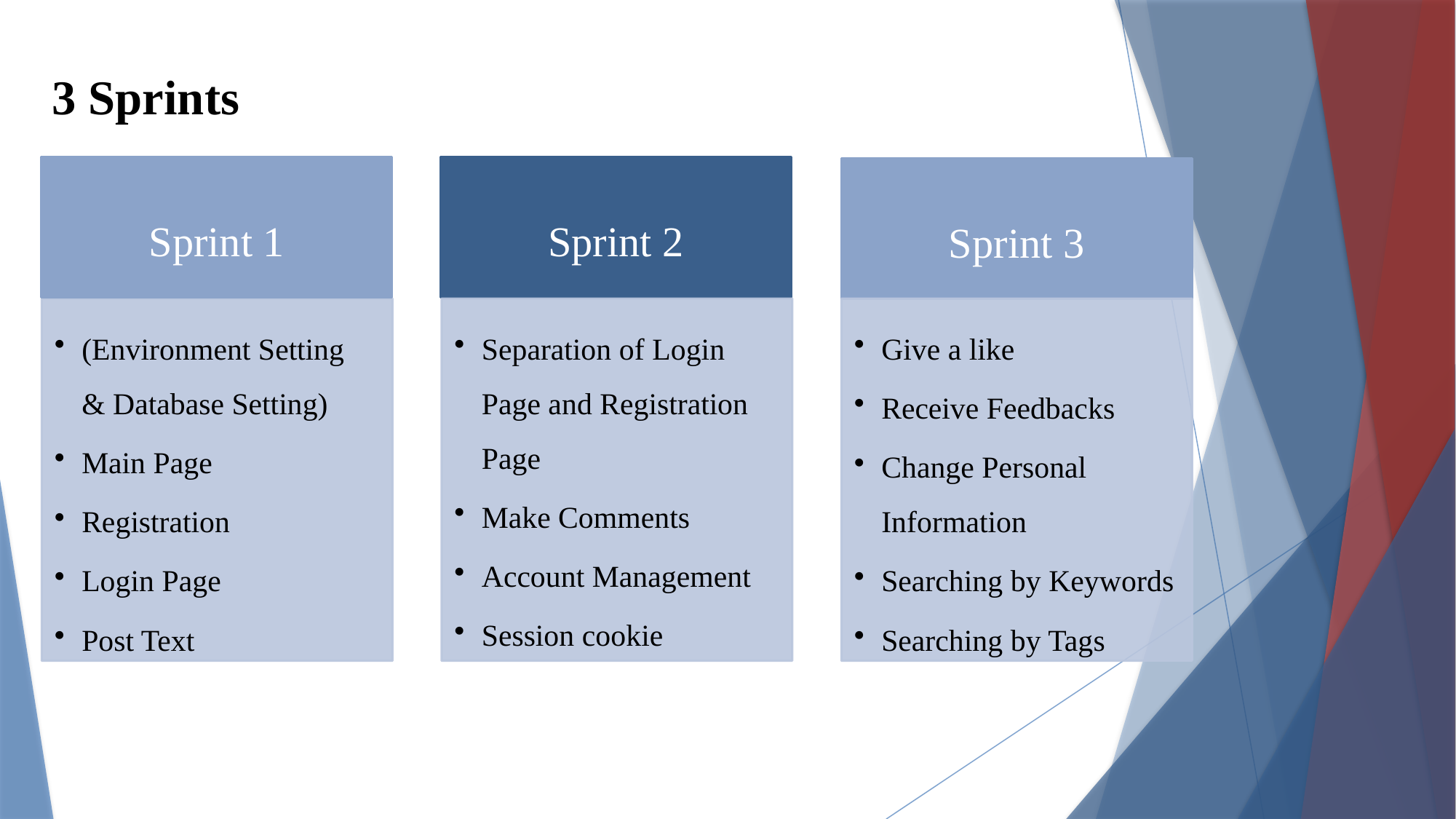

3 Sprints
Sprint 2
(Environment Setting & Database Setting)
Main Page
Registration
Login Page
Post Text
Sprint 1
Separation of Login Page and Registration Page
Make Comments
Account Management
Session cookie
Sprint 3
Give a like
Receive Feedbacks
Change Personal Information
Searching by Keywords
Searching by Tags